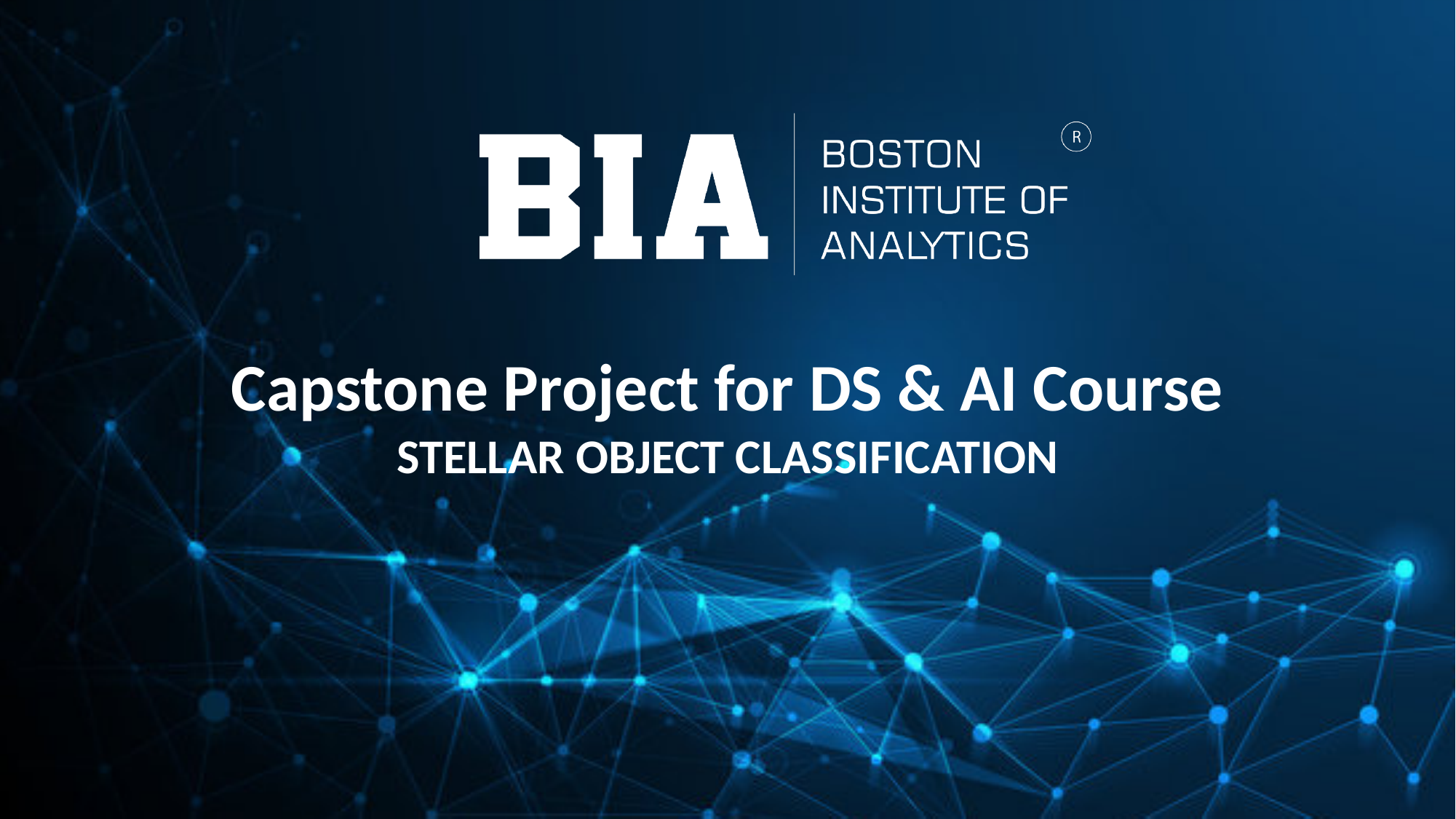

Capstone Project for DS & AI Course
STELLAR OBJECT CLASSIFICATION